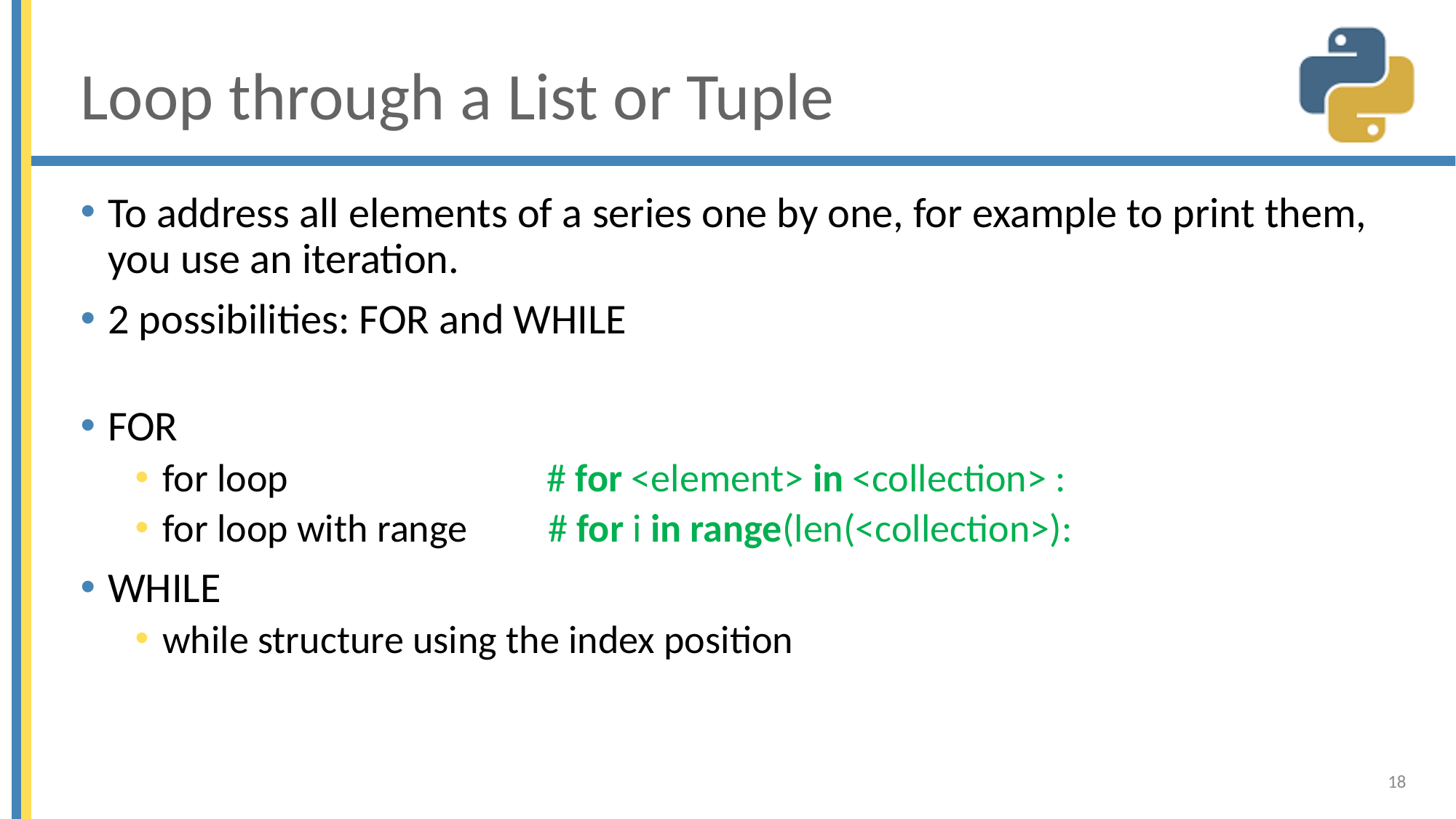

# Loop through a List or Tuple
To address all elements of a series one by one, for example to print them, you use an iteration.
2 possibilities: FOR and WHILE
FOR
for loop                             # for <element> in <collection> :
for loop with range         # for i in range(len(<collection>):
WHILE
while structure using the index position

18